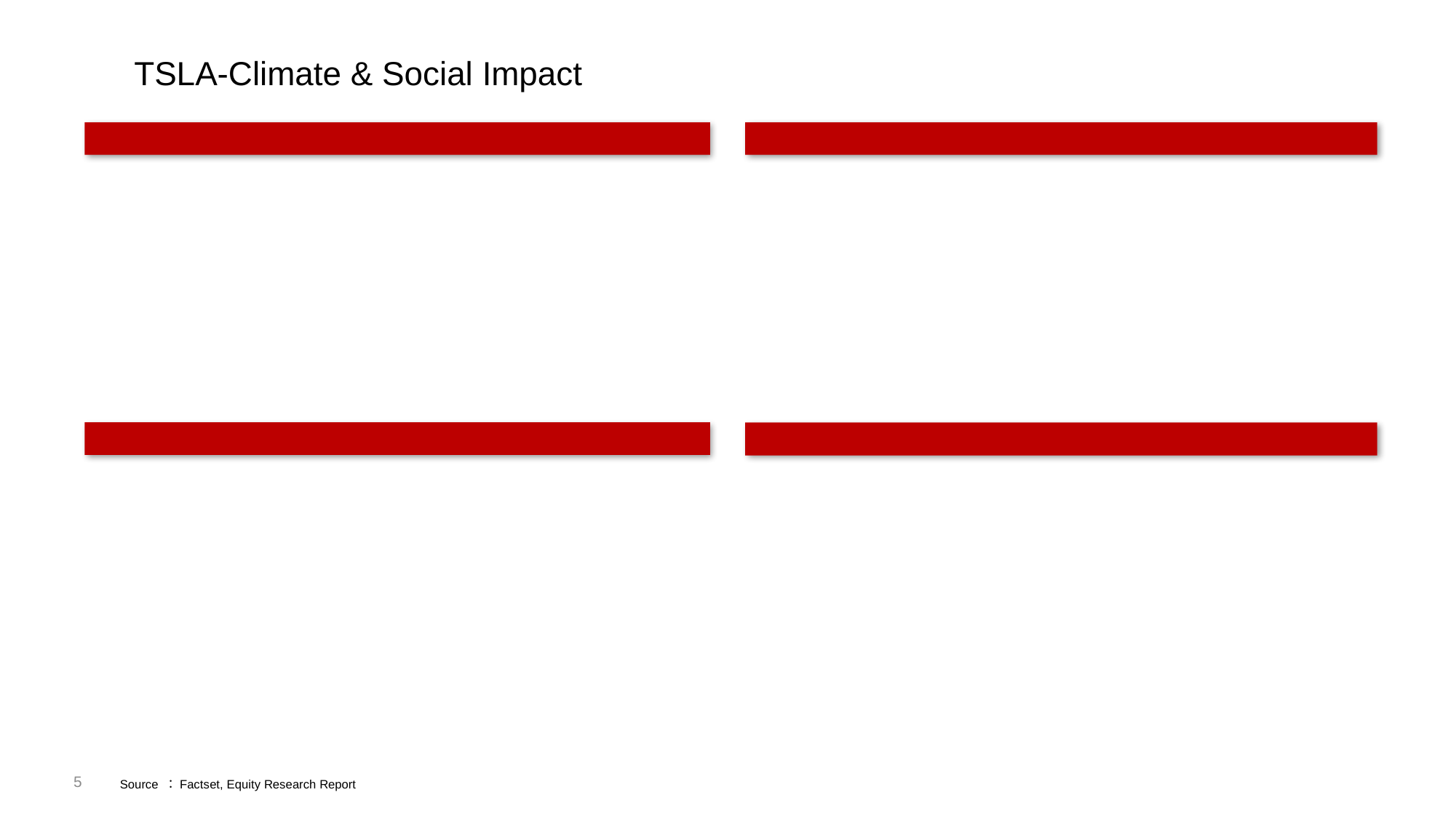

# TSLA-Climate & Social Impact

5
Source ：Factset, Equity Research Report